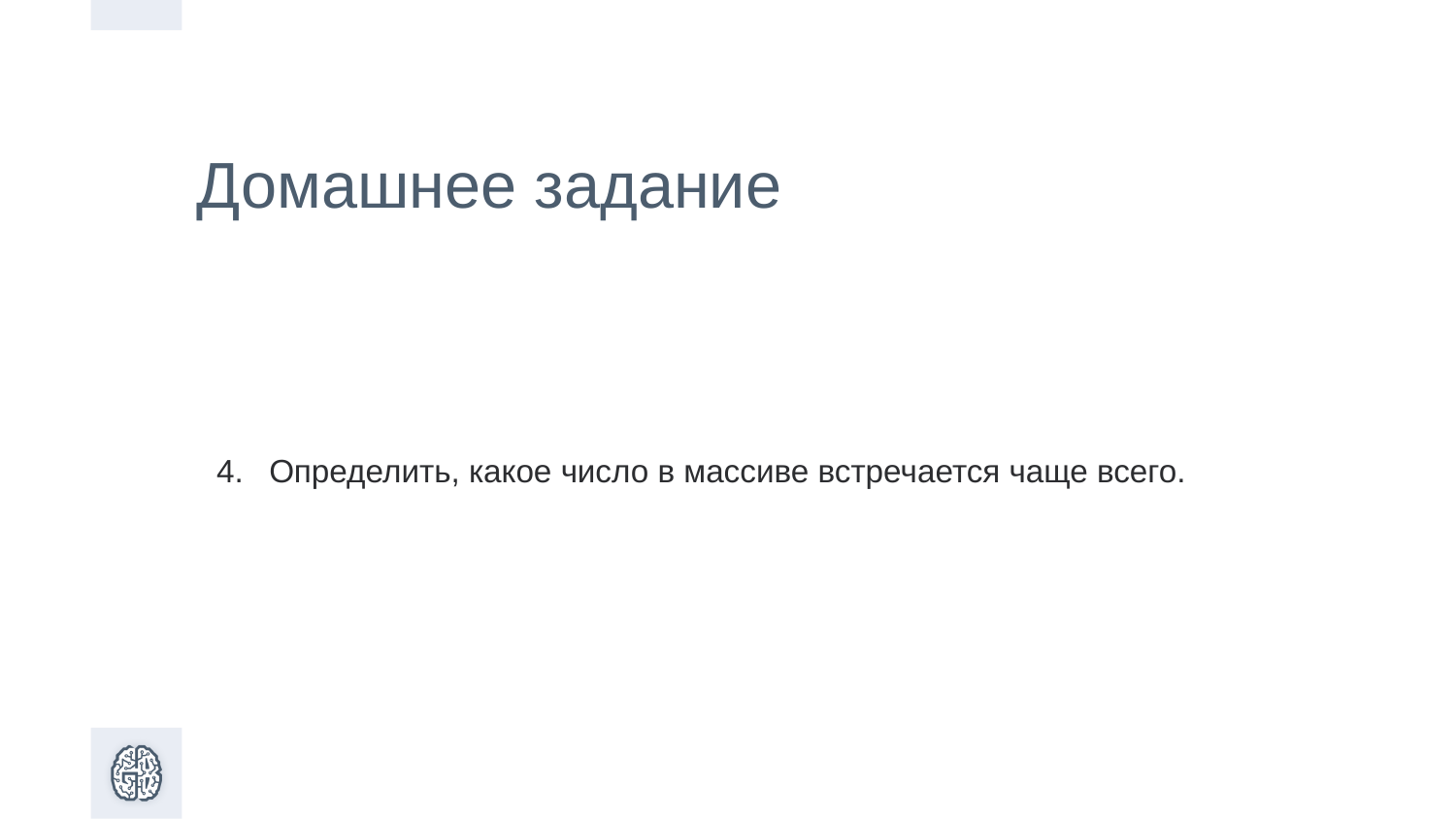

Домашнее задание
Определить, какое число в массиве встречается чаще всего.